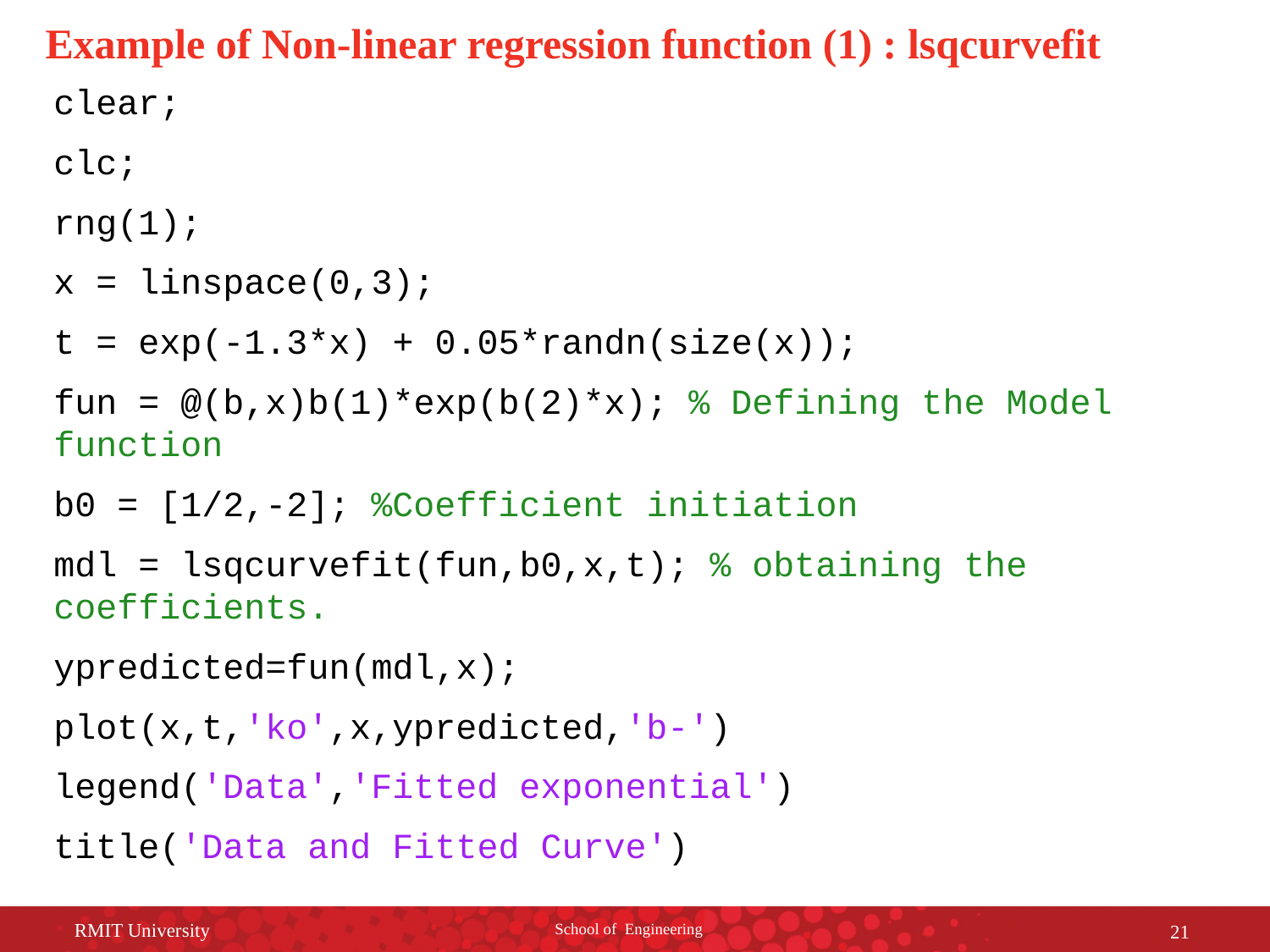

Example of Non-linear regression function (1) : lsqcurvefit
clear;
clc;
rng(1);
x = linspace(0,3);
t = exp(-1.3*x) + 0.05*randn(size(x));
fun = @(b,x)b(1)*exp(b(2)*x); % Defining the Model function
b0 = [1/2,-2]; %Coefficient initiation
mdl = lsqcurvefit(fun,b0,x,t); % obtaining the coefficients.
ypredicted=fun(mdl,x);
plot(x,t,'ko',x,ypredicted,'b-')
legend('Data','Fitted exponential')
title('Data and Fitted Curve')

RMIT University
School of  Engineering
21